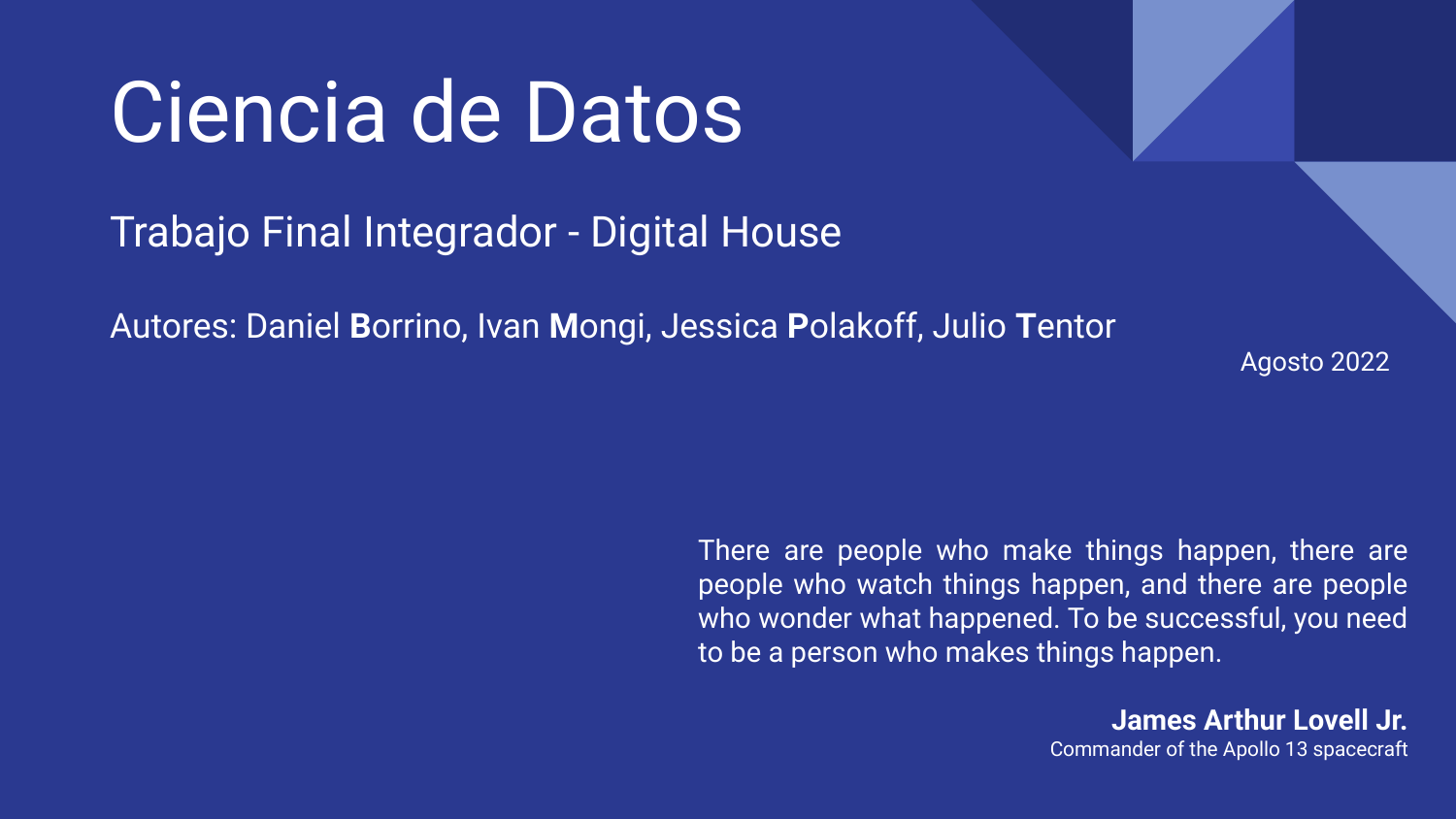

# Ciencia de Datos
Trabajo Final Integrador - Digital House
Autores: Daniel Borrino, Ivan Mongi, Jessica Polakoff, Julio Tentor
Agosto 2022
There are people who make things happen, there are people who watch things happen, and there are people who wonder what happened. To be successful, you need to be a person who makes things happen.

James Arthur Lovell Jr.
Commander of the Apollo 13 spacecraft